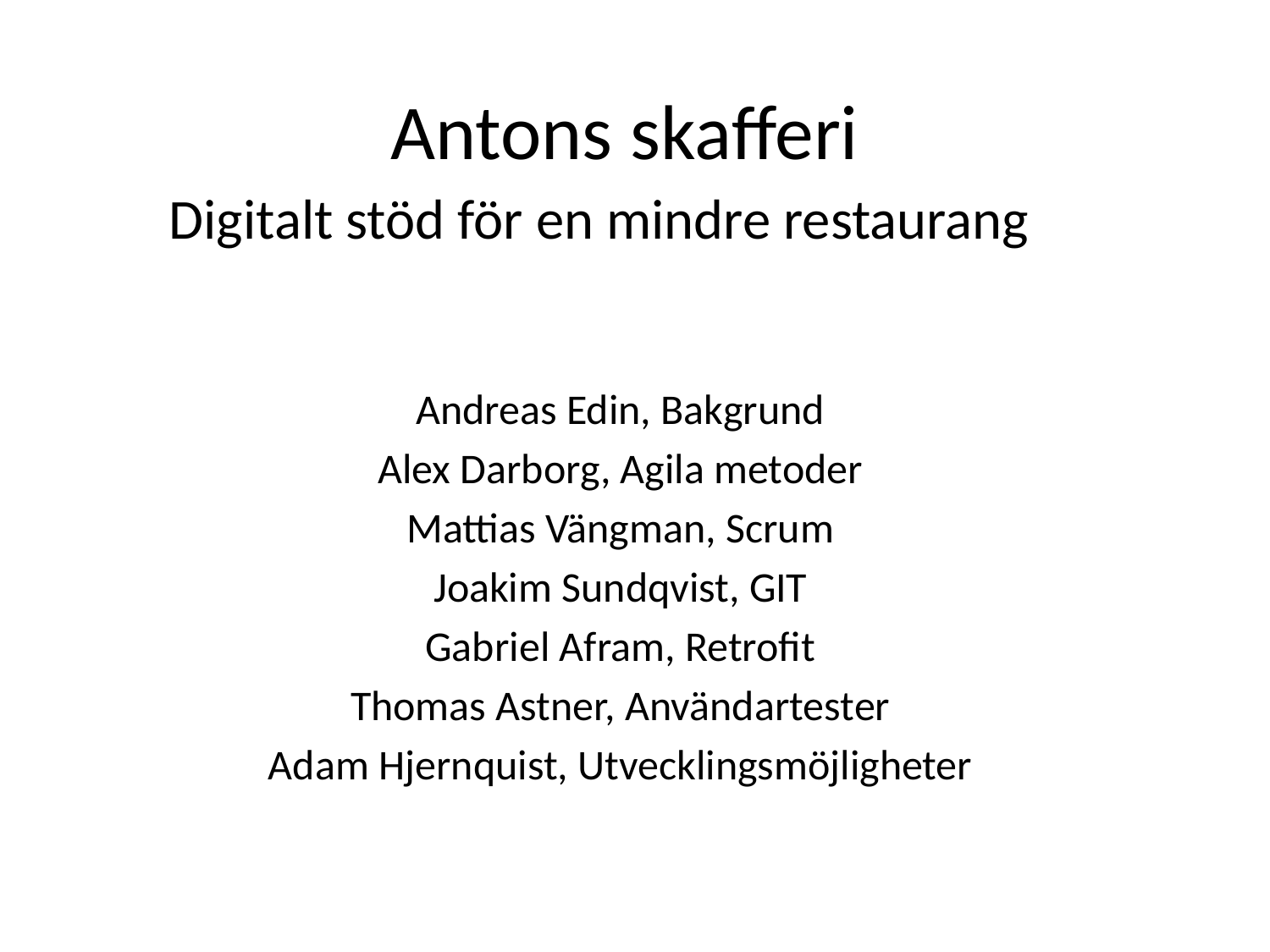

# Antons skafferi
Digitalt stöd för en mindre restaurang
Andreas Edin, Bakgrund
Alex Darborg, Agila metoder
Mattias Vängman, Scrum
Joakim Sundqvist, GIT
Gabriel Afram, Retrofit
Thomas Astner, Användartester
Adam Hjernquist, Utvecklingsmöjligheter